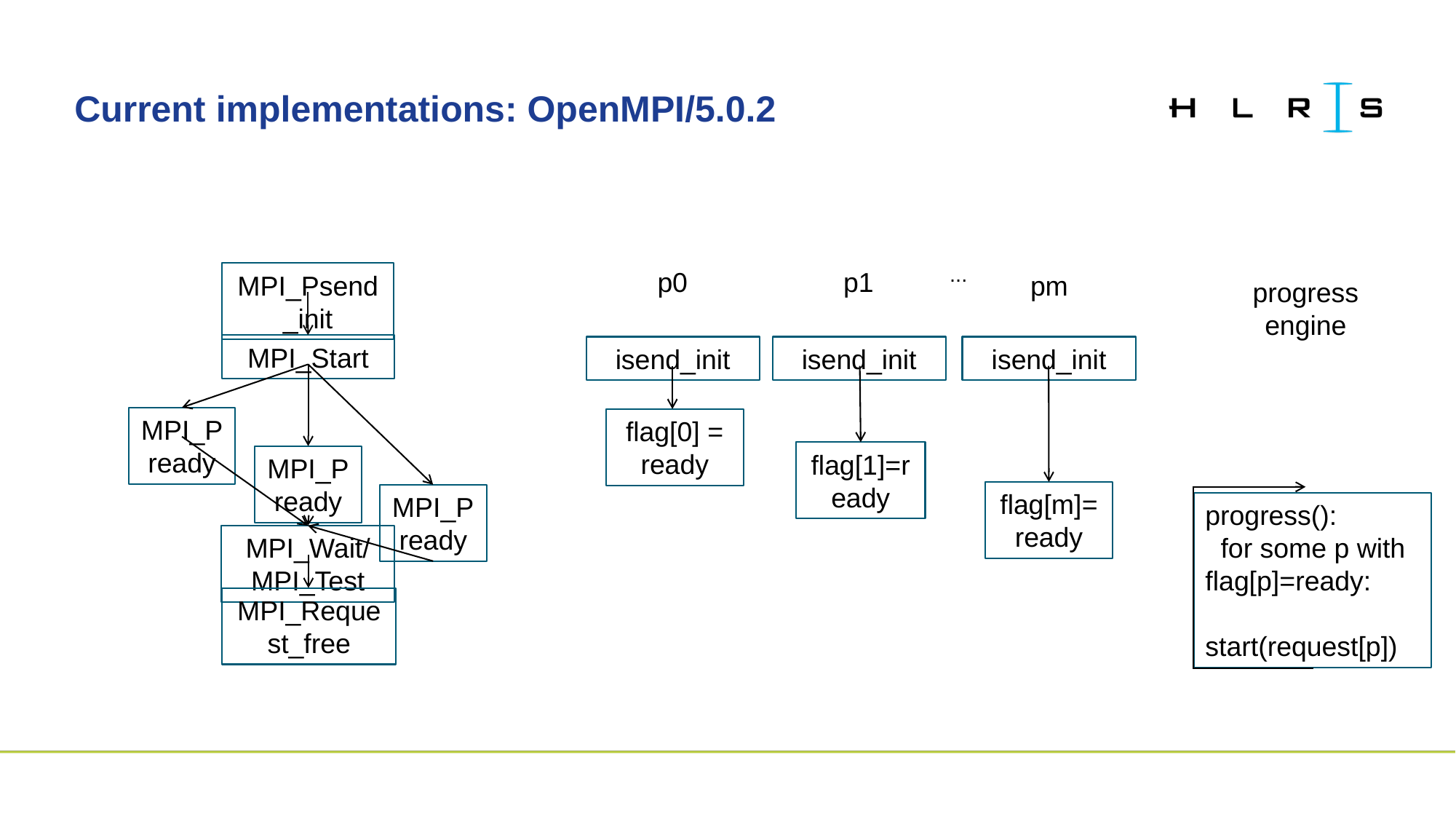

Current implementations: OpenMPI/5.0.2
...
p0
p1
pm
MPI_Psend_init
progress engine
MPI_Start
isend_init
isend_init
isend_init
MPI_Pready
flag[0] = ready
flag[1]=ready
MPI_Pready
flag[m]=ready
MPI_Pready
progress():
  for some p with flag[p]=ready:
    start(request[p])
MPI_Wait/MPI_Test
MPI_Request_free